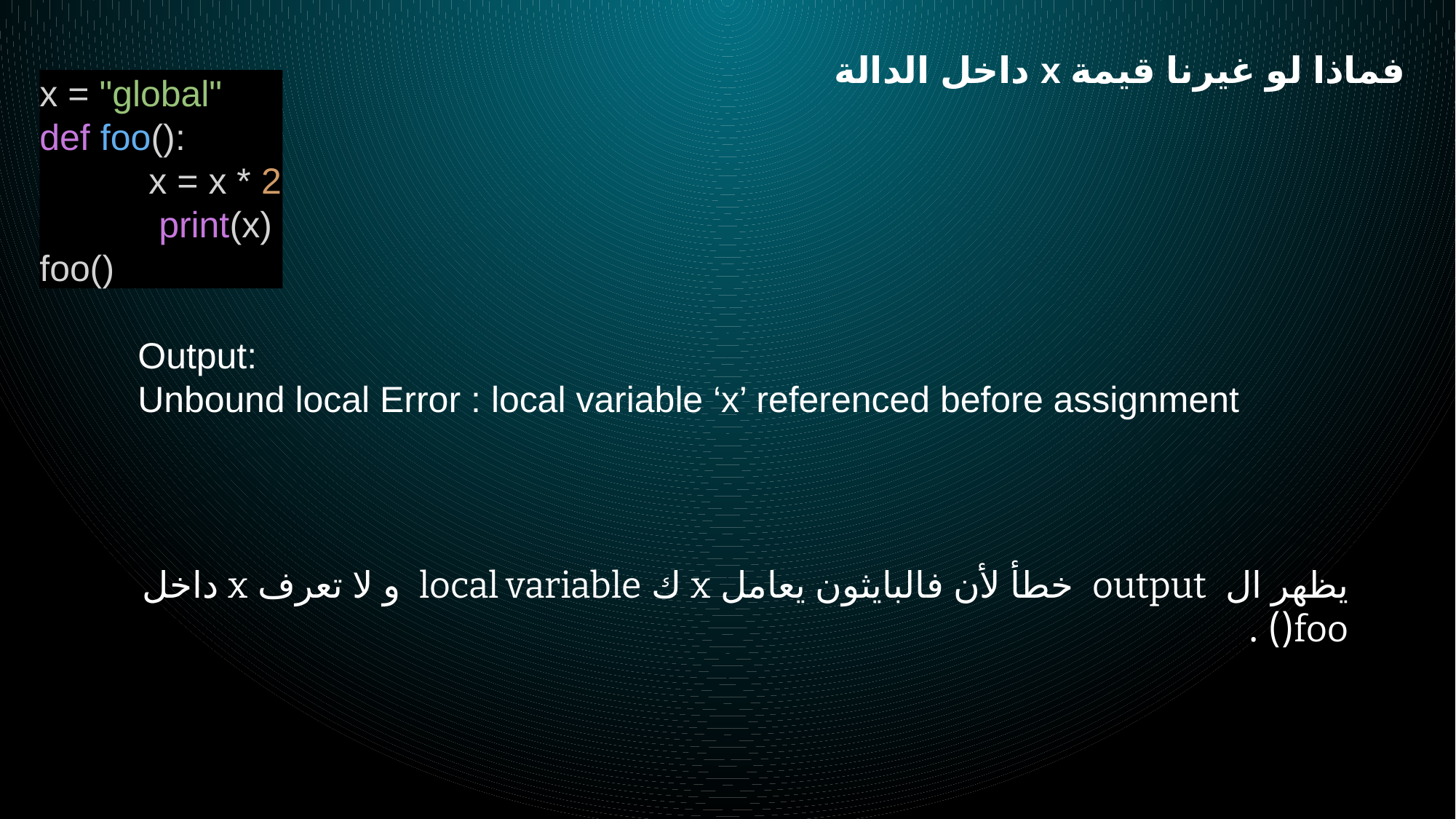

فماذا لو غيرنا قيمة x داخل الدالة
x = "global"
def foo():
	x = x * 2
	 print(x)
foo()
Output:
Unbound local Error : local variable ‘x’ referenced before assignment
يظهر ال  output  خطأ لأن فالبايثون يعامل x ك local variable  و لا تعرف x داخل foo() .